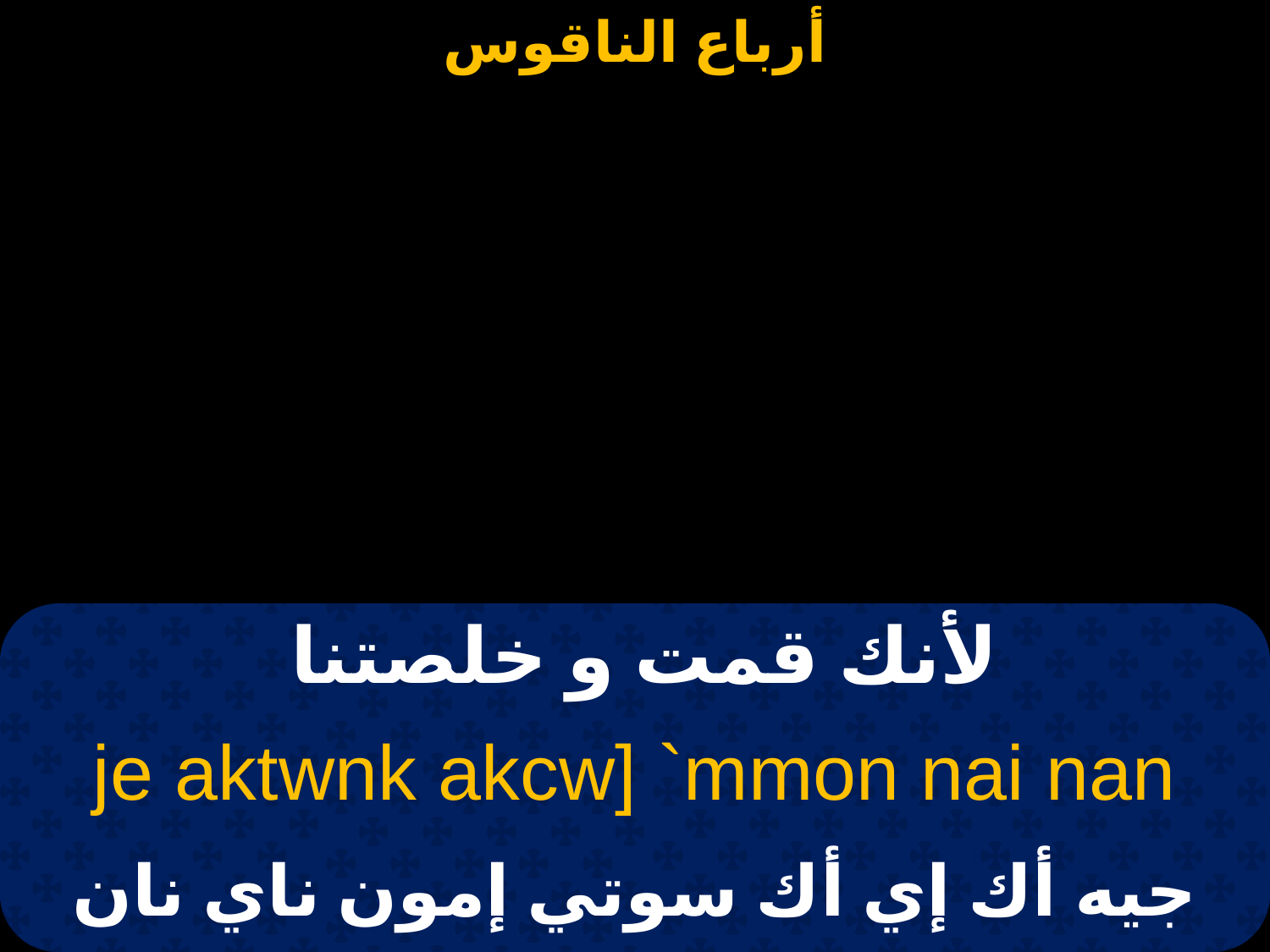

# لأنك قمت و خلصتنا
je aktwnk akcw] `mmon nai nan
 جيه أك إي أك سوتي إمون ناي نان